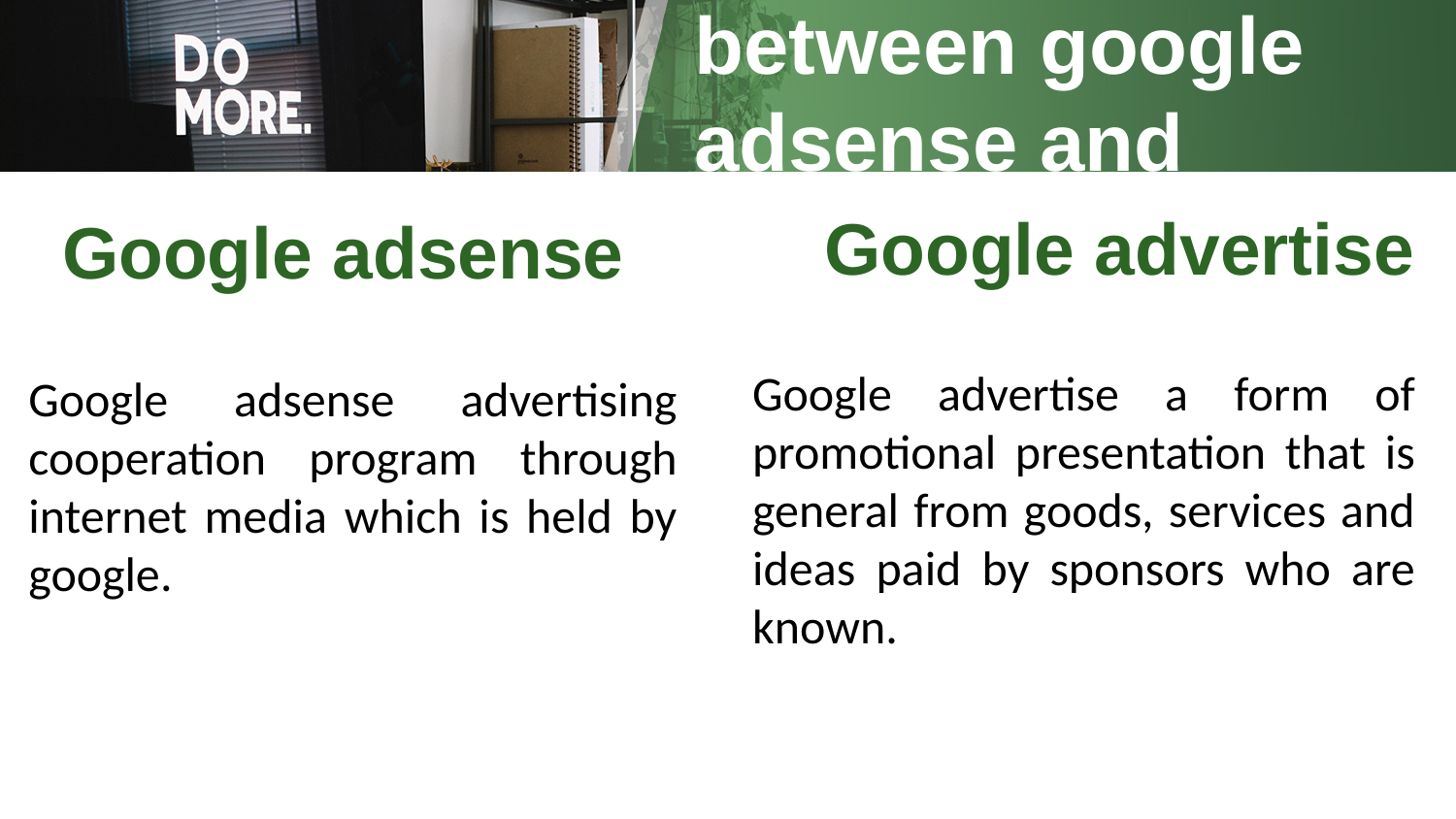

# The difference between google adsense and google advertise
Google adsense
Google advertise
Google advertise a form of promotional presentation that is general from goods, services and ideas paid by sponsors who are known.
Google adsense advertising cooperation program through internet media which is held by google.